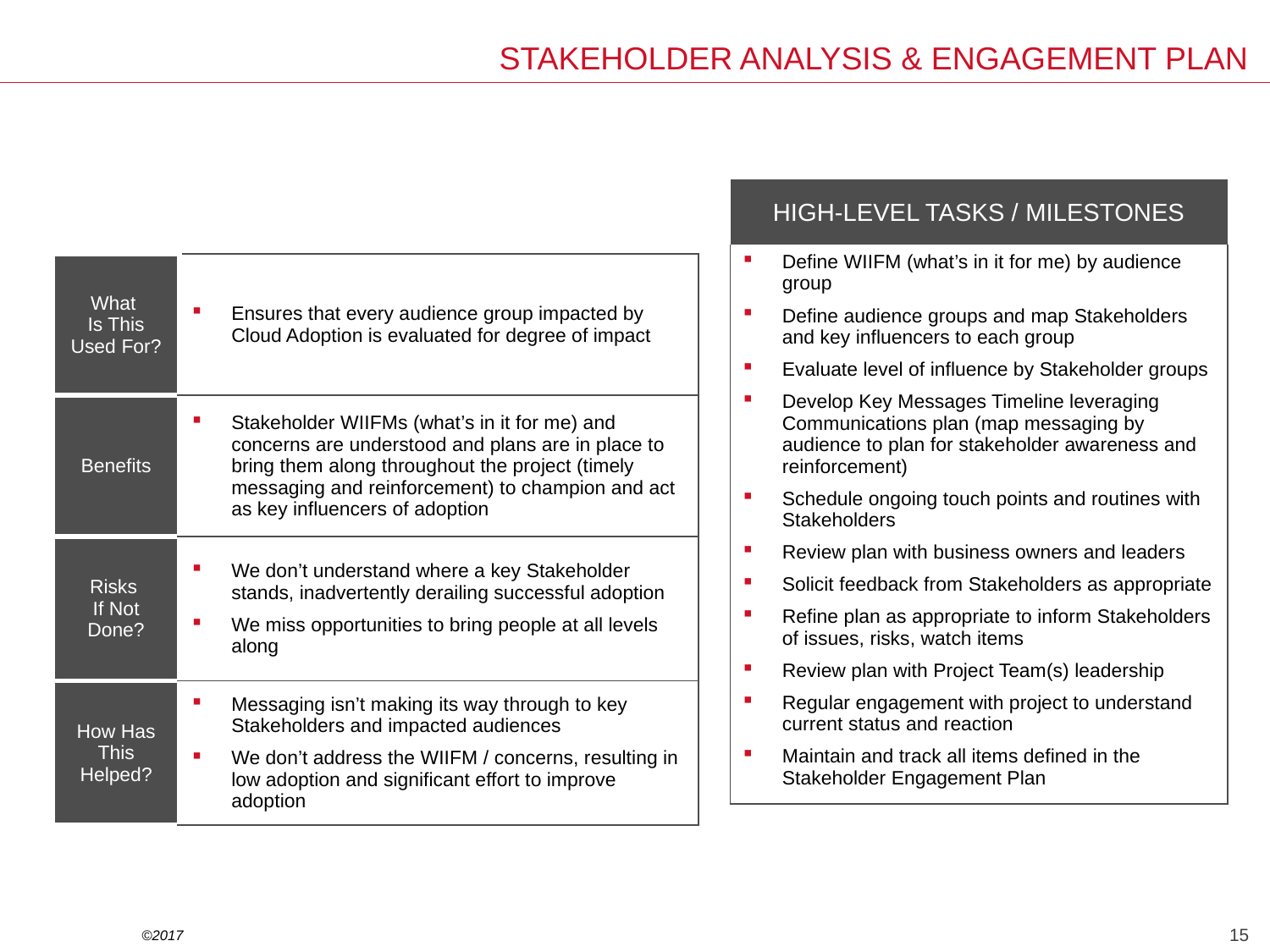

STAKEHOLDER ANALYSIS & ENGAGEMENT PLAN

| HIGH-LEVEL TASKS / MILESTONES |
| --- |
| Define WIIFM (what’s in it for me) by audience group Define audience groups and map Stakeholders and key influencers to each group Evaluate level of influence by Stakeholder groups Develop Key Messages Timeline leveraging Communications plan (map messaging by audience to plan for stakeholder awareness and reinforcement) Schedule ongoing touch points and routines with Stakeholders Review plan with business owners and leaders Solicit feedback from Stakeholders as appropriate Refine plan as appropriate to inform Stakeholders of issues, risks, watch items Review plan with Project Team(s) leadership Regular engagement with project to understand current status and reaction Maintain and track all items defined in the Stakeholder Engagement Plan |
| What Is This Used For? | Ensures that every audience group impacted by Cloud Adoption is evaluated for degree of impact |
| --- | --- |
| Benefits | Stakeholder WIIFMs (what’s in it for me) and concerns are understood and plans are in place to bring them along throughout the project (timely messaging and reinforcement) to champion and act as key influencers of adoption |
| Risks If Not Done? | We don’t understand where a key Stakeholder stands, inadvertently derailing successful adoption We miss opportunities to bring people at all levels along |
| How Has This Helped? | Messaging isn’t making its way through to key Stakeholders and impacted audiences We don’t address the WIIFM / concerns, resulting in low adoption and significant effort to improve adoption |